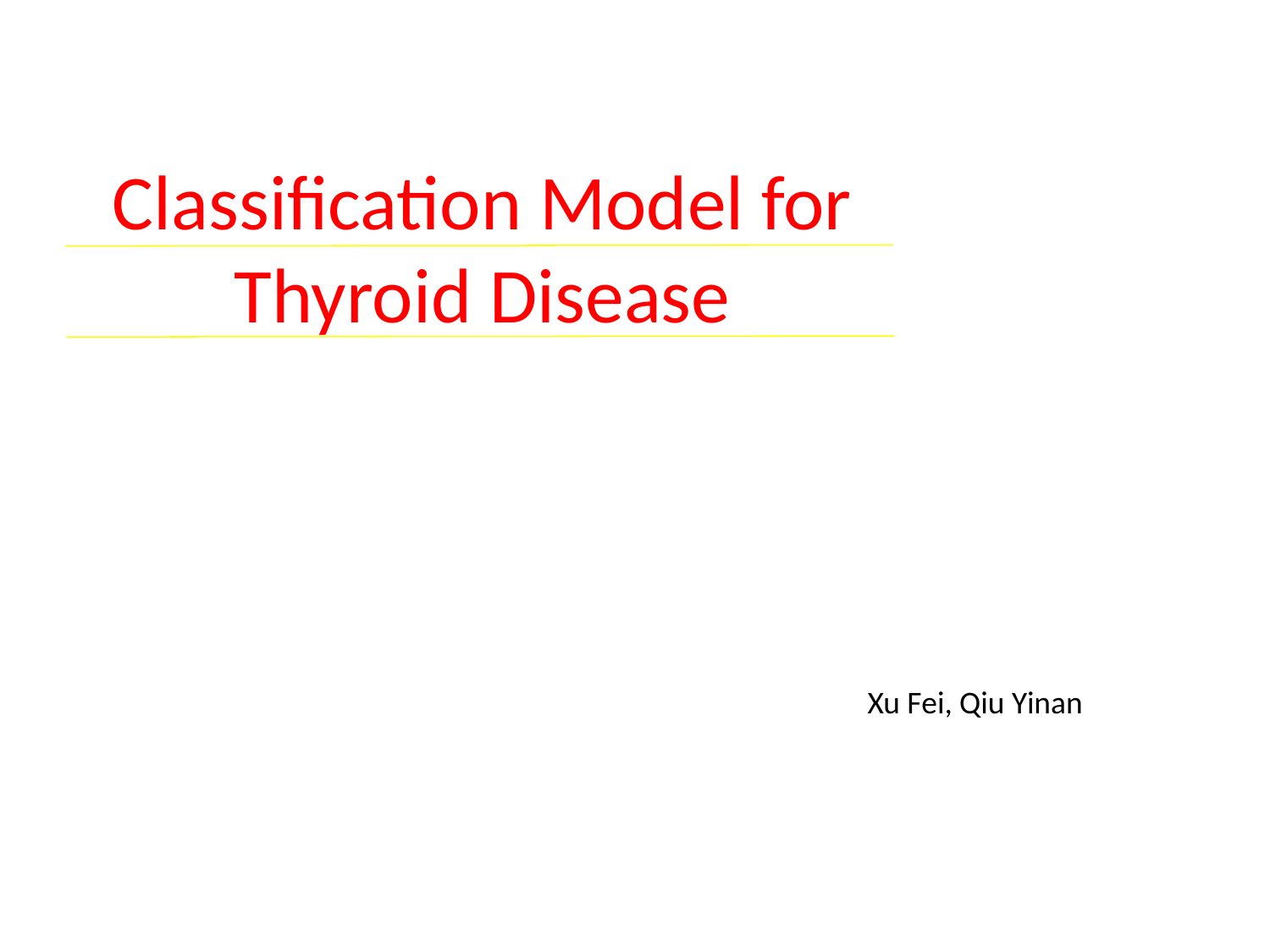

# Classification Model for Thyroid Disease
Xu Fei, Qiu Yinan